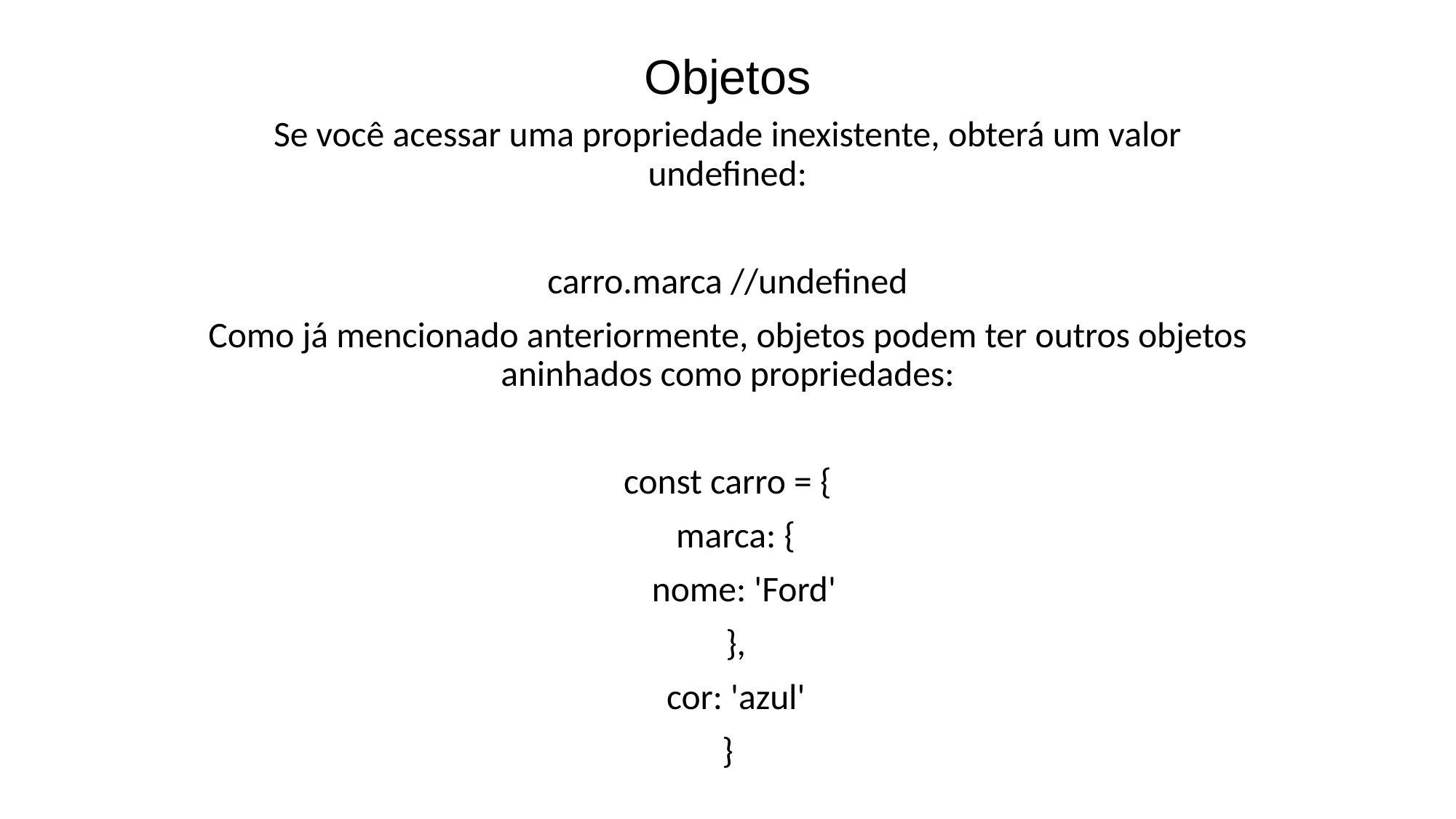

# Objetos
Se você acessar uma propriedade inexistente, obterá um valor undefined:

carro.marca //undefined
Como já mencionado anteriormente, objetos podem ter outros objetos aninhados como propriedades:

const carro = {
  marca: {
    nome: 'Ford'
  },
  cor: 'azul'
}